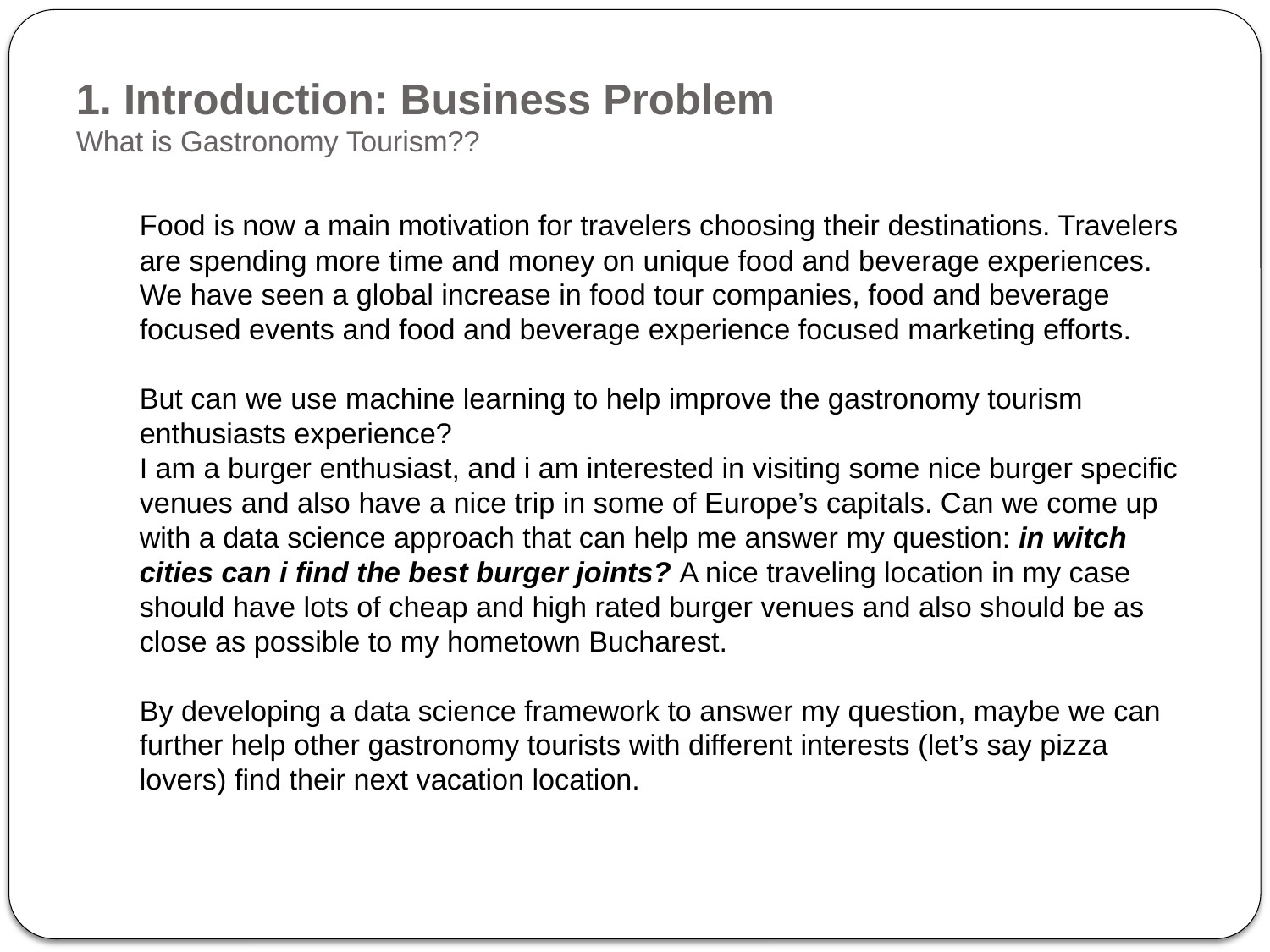

# 1. Introduction: Business Problem What is Gastronomy Tourism??
Food is now a main motivation for travelers choosing their destinations. Travelers are spending more time and money on unique food and beverage experiences. We have seen a global increase in food tour companies, food and beverage focused events and food and beverage experience focused marketing efforts.
But can we use machine learning to help improve the gastronomy tourism enthusiasts experience?
I am a burger enthusiast, and i am interested in visiting some nice burger specific venues and also have a nice trip in some of Europe’s capitals. Can we come up with a data science approach that can help me answer my question: in witch cities can i find the best burger joints? A nice traveling location in my case should have lots of cheap and high rated burger venues and also should be as close as possible to my hometown Bucharest.
By developing a data science framework to answer my question, maybe we can further help other gastronomy tourists with different interests (let’s say pizza lovers) find their next vacation location.